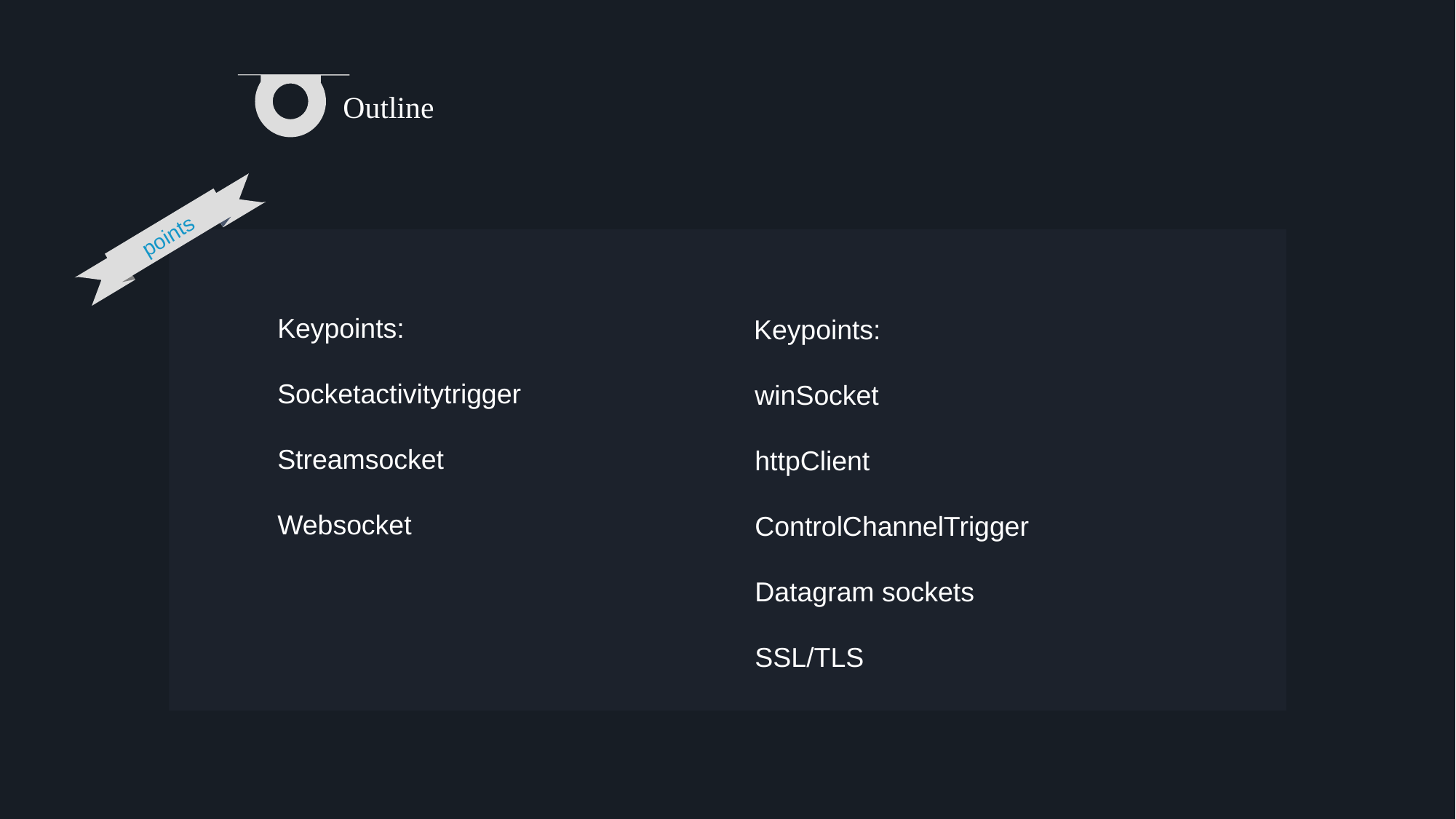

Outline
points

Keypoints:

Socketactivitytrigger

Streamsocket

Websocket

       Keypoints:

winSocket

httpClient

ControlChannelTrigger

Datagram sockets

SSL/TLS